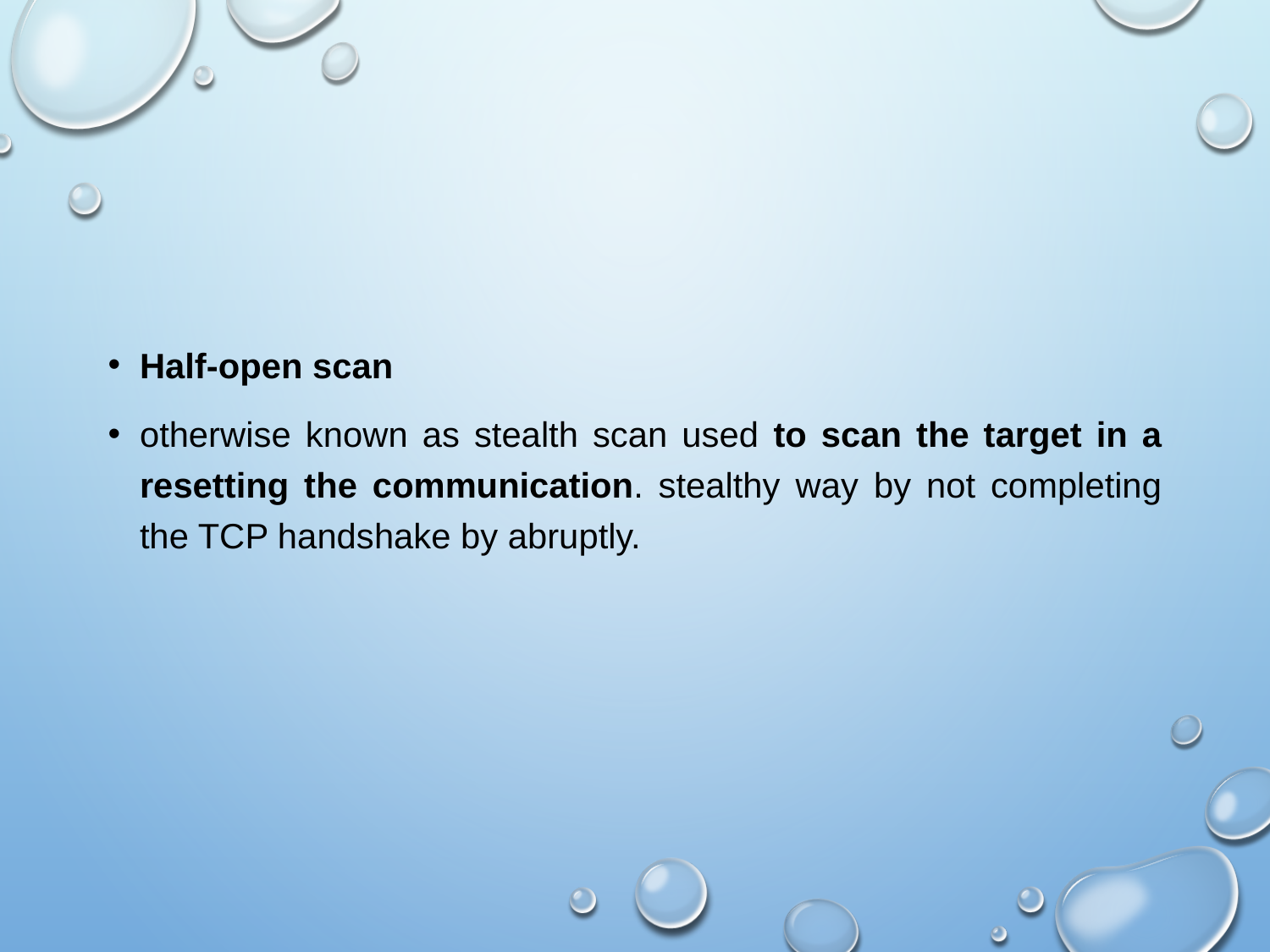

#
Half-open scan
otherwise known as stealth scan used to scan the target in a resetting the communication. stealthy way by not completing the TCP handshake by abruptly.